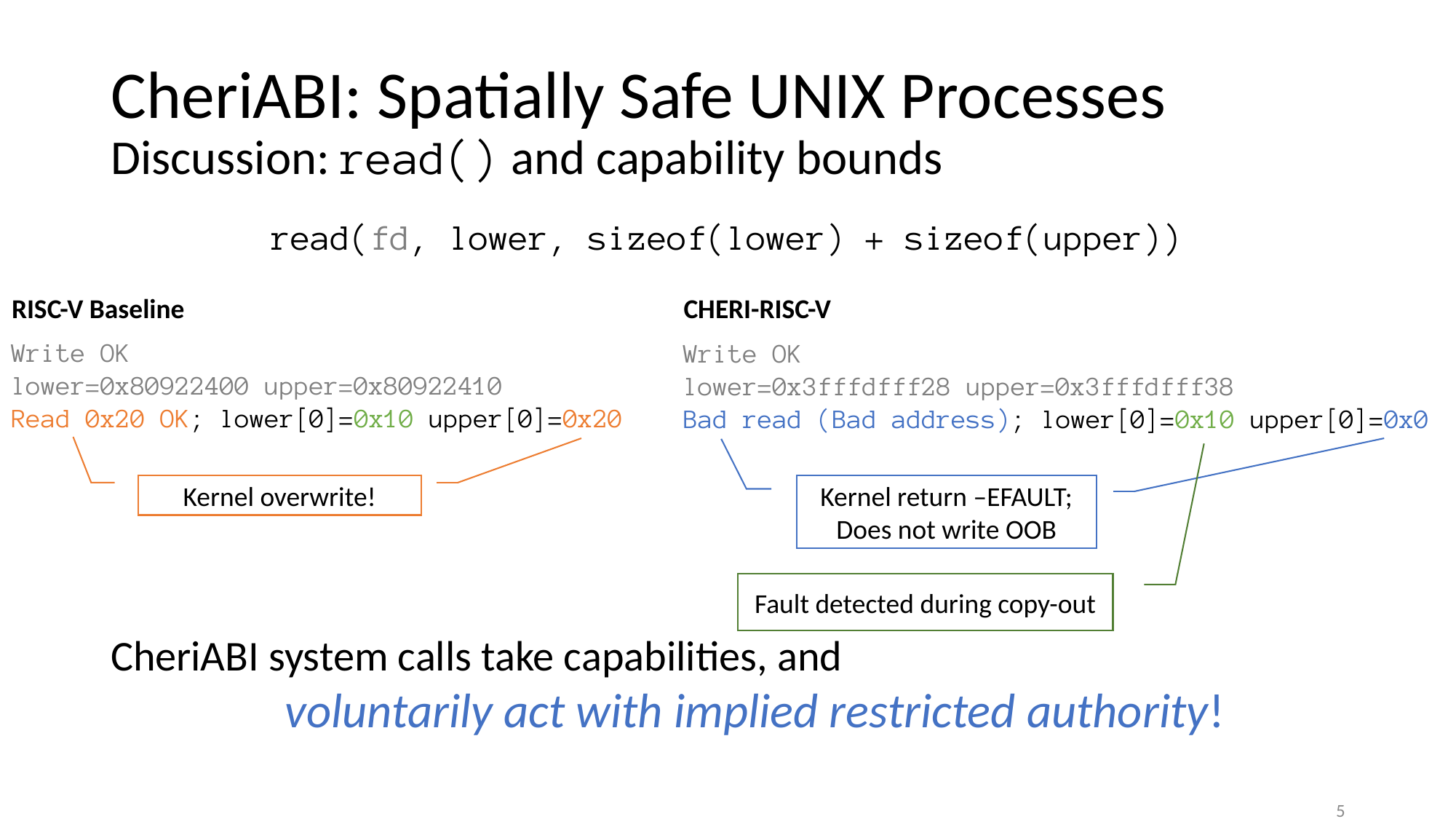

# CheriABI: Spatially Safe UNIX Processes Discussion: read() and capability bounds
read(fd, lower, sizeof(lower) + sizeof(upper))
CHERI-RISC-V
RISC-V Baseline
Write OK
lower=0x80922400 upper=0x80922410
Read 0x20 OK; lower[0]=0x10 upper[0]=0x20
Write OK
lower=0x3fffdfff28 upper=0x3fffdfff38
Bad read (Bad address); lower[0]=0x10 upper[0]=0x0
Kernel overwrite!
Kernel return –EFAULT;
Does not write OOB
Fault detected during copy-out
CheriABI system calls take capabilities, and
voluntarily act with implied restricted authority!

5